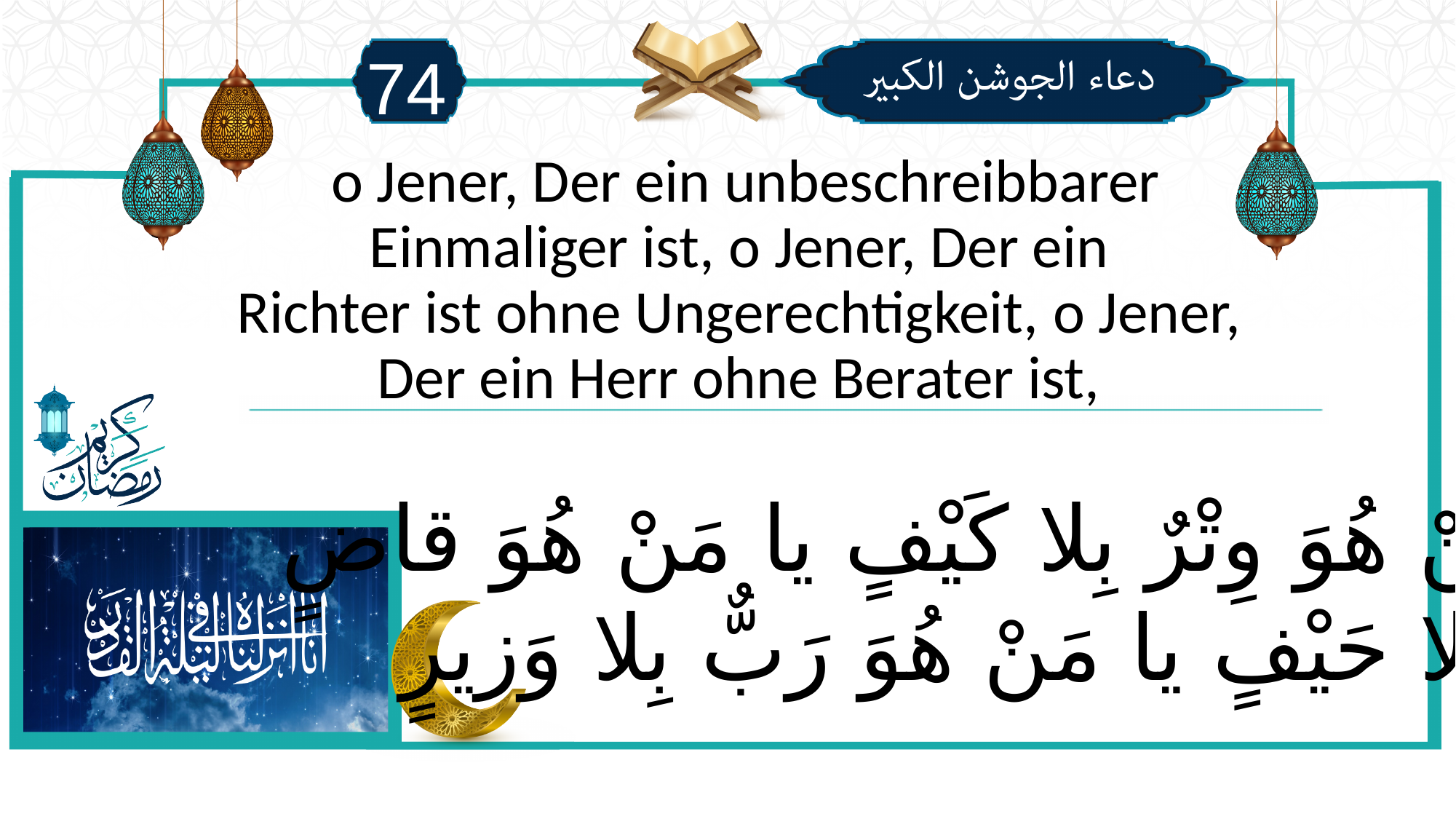

74
 o Jener, Der ein unbeschreibbarer
Einmaliger ist, o Jener, Der ein
Richter ist ohne Ungerechtigkeit, o Jener, Der ein Herr ohne Berater ist,
يا مَنْ هُوَ وِتْرٌ بِلا كَيْفٍ يا مَنْ هُوَ قاضٍ
بِلا حَيْفٍ يا مَنْ هُوَ رَبٌّ بِلا وَزيرٍ